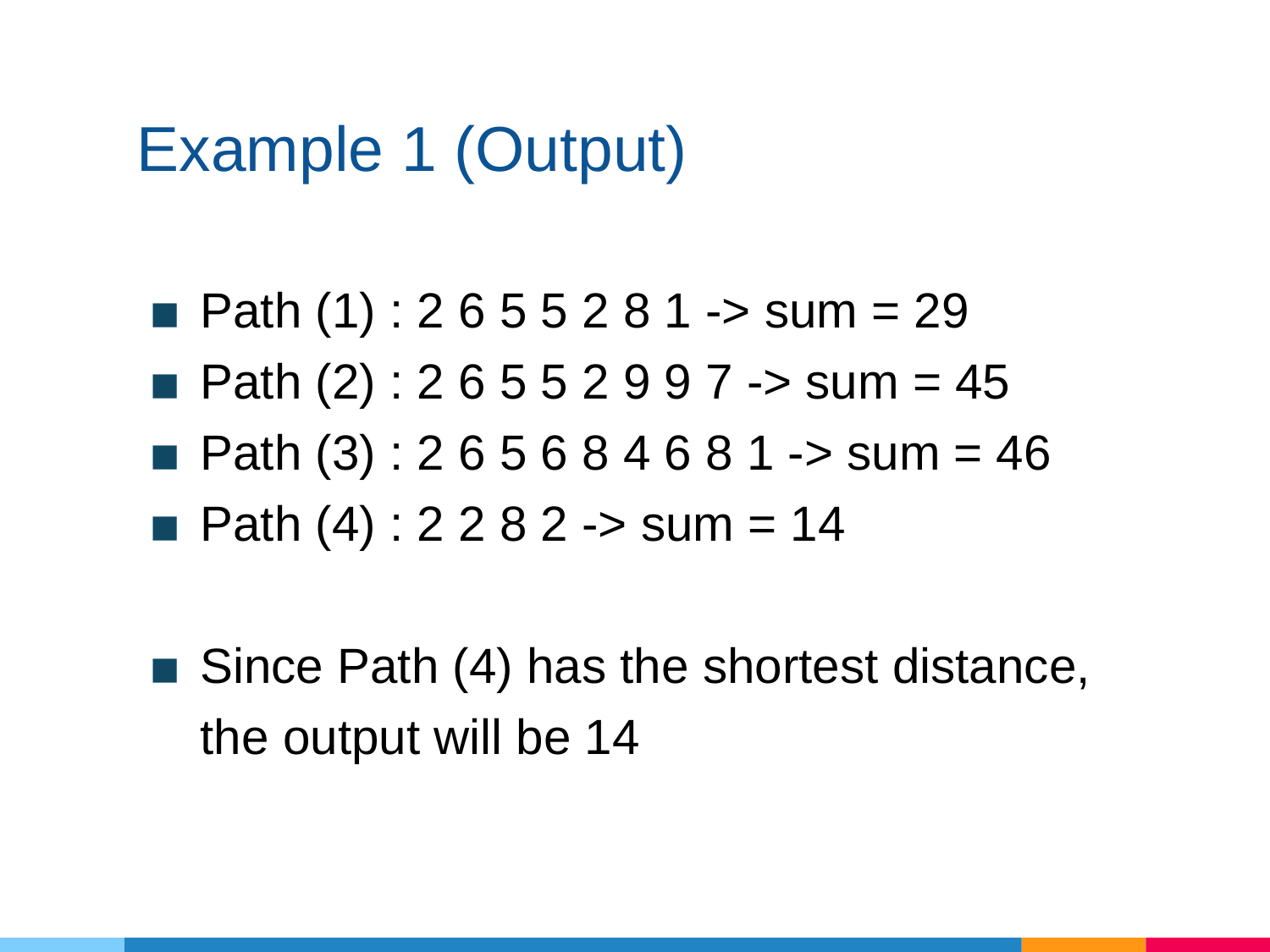

# Example 1 (Output)
Path (1) : 2 6 5 5 2 8 1 -> sum = 29
Path (2) : 2 6 5 5 2 9 9 7 -> sum = 45
Path (3) : 2 6 5 6 8 4 6 8 1 -> sum = 46
Path (4) : 2 2 8 2 -> sum = 14

Since Path (4) has the shortest distance, the output will be 14